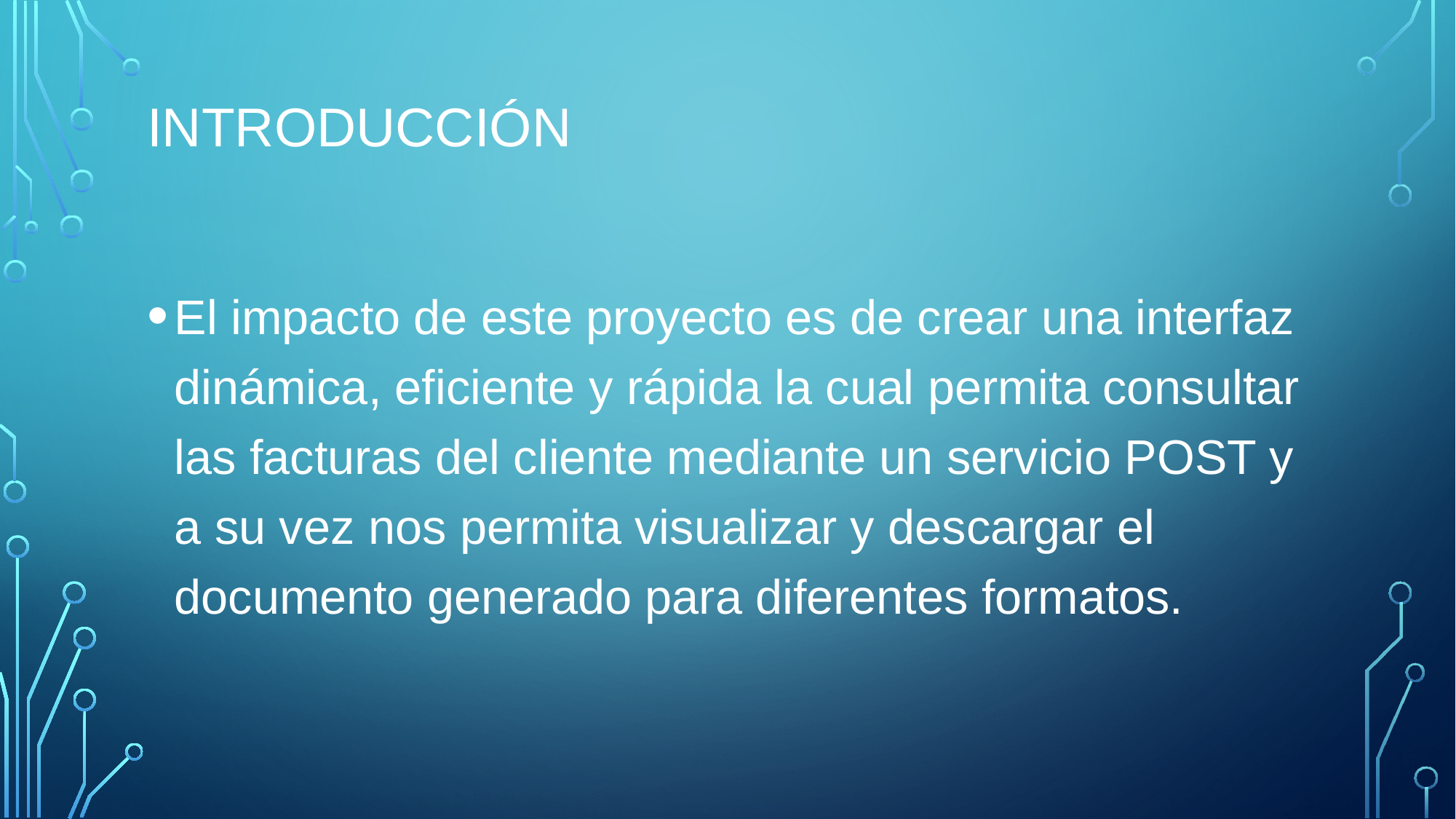

# Introducción
El impacto de este proyecto es de crear una interfaz dinámica, eficiente y rápida la cual permita consultar las facturas del cliente mediante un servicio POST y a su vez nos permita visualizar y descargar el documento generado para diferentes formatos.